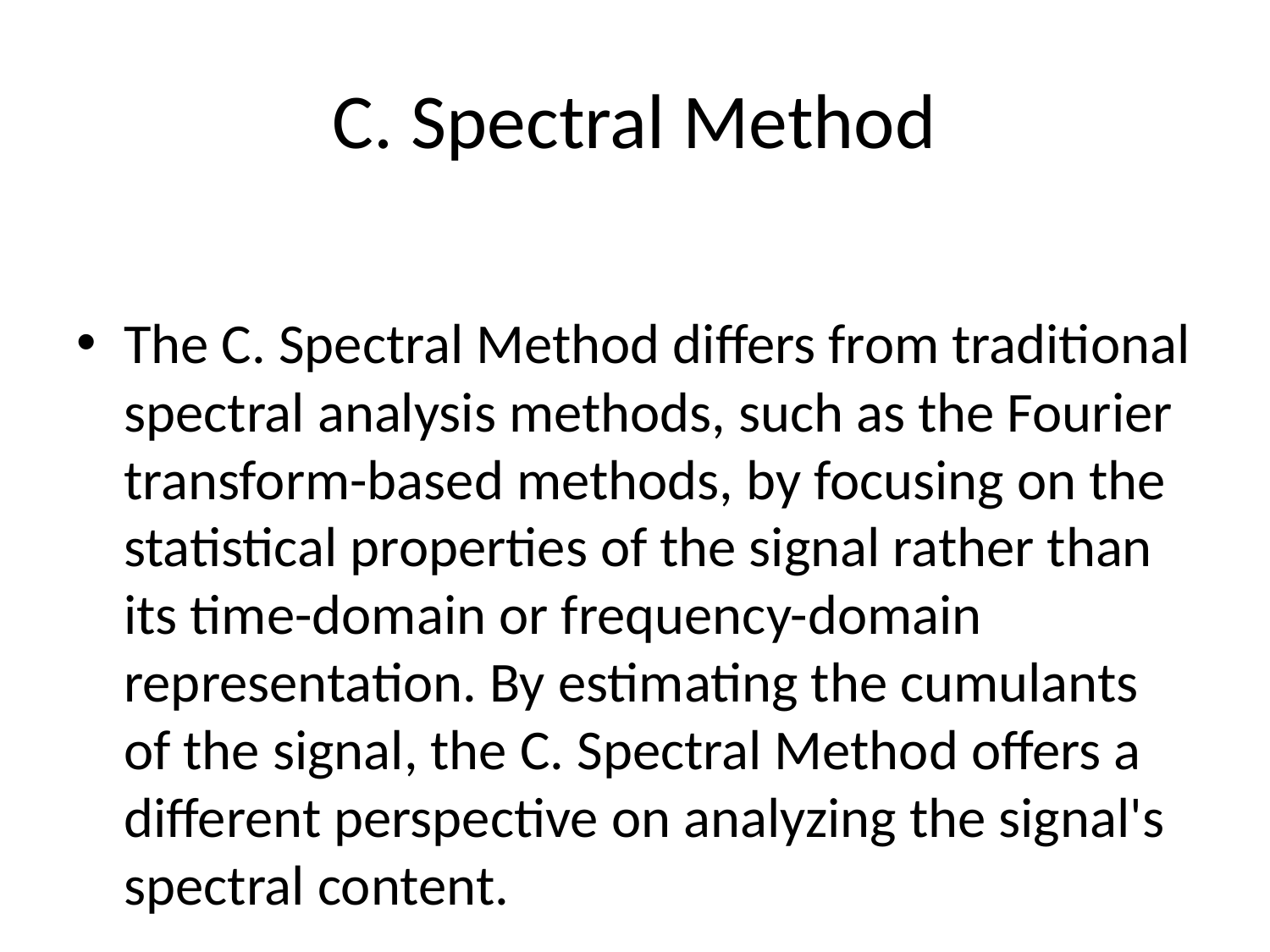

# C. Spectral Method

The C. Spectral Method differs from traditional spectral analysis methods, such as the Fourier transform-based methods, by focusing on the statistical properties of the signal rather than its time-domain or frequency-domain representation. By estimating the cumulants of the signal, the C. Spectral Method offers a different perspective on analyzing the signal's spectral content.